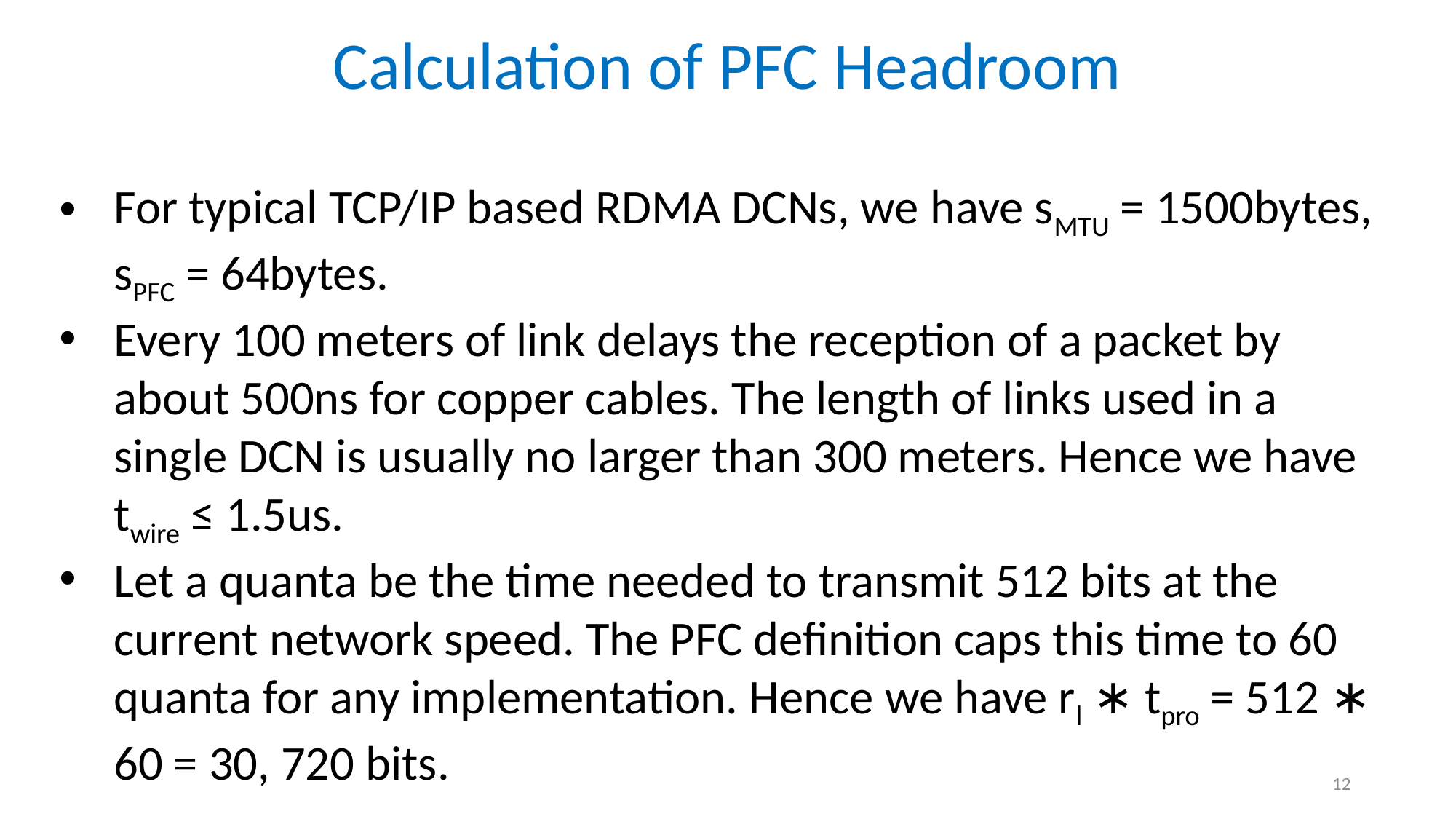

Calculation of PFC Headroom
For typical TCP/IP based RDMA DCNs, we have sMTU = 1500bytes, sPFC = 64bytes.
Every 100 meters of link delays the reception of a packet by about 500ns for copper cables. The length of links used in a single DCN is usually no larger than 300 meters. Hence we have twire ≤ 1.5us.
Let a quanta be the time needed to transmit 512 bits at the current network speed. The PFC definition caps this time to 60 quanta for any implementation. Hence we have rl ∗ tpro = 512 ∗ 60 = 30, 720 bits.

12